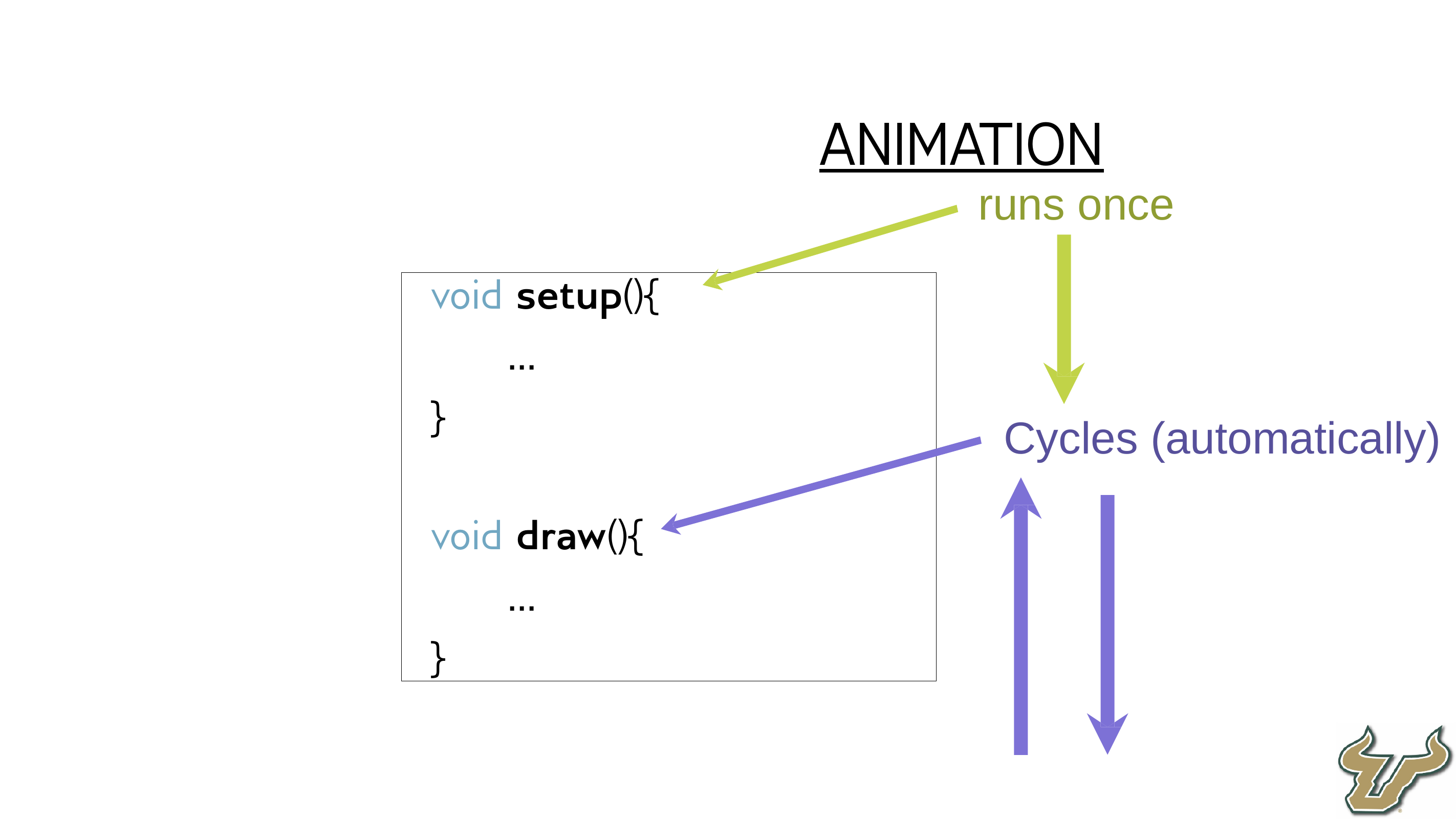

animation
runs once

void setup(){
	...
}

void draw(){
	...
}
Cycles (automatically)